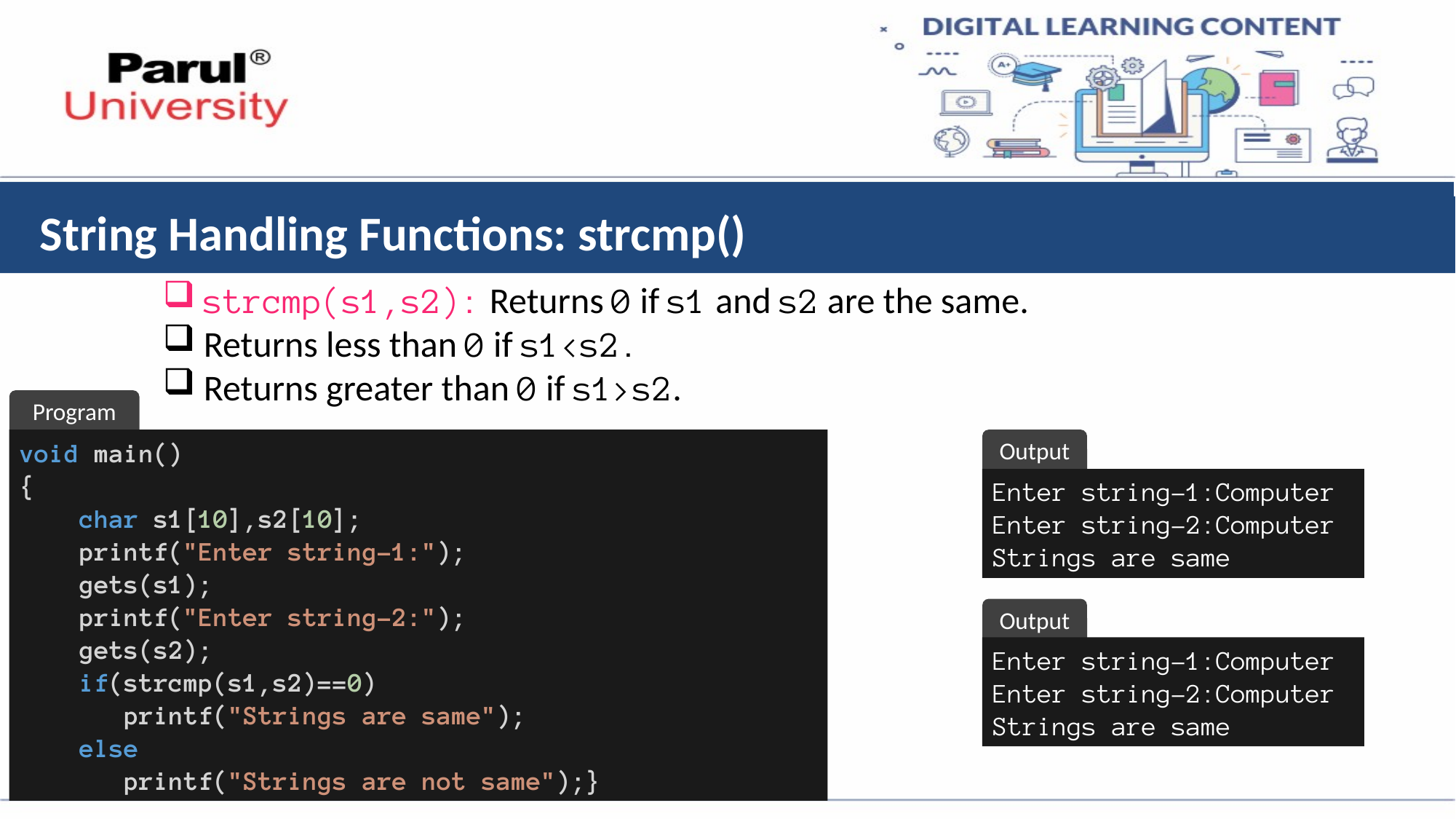

# String Handling Functions: strcmp()
strcmp(s1,s2): Returns 0 if s1 and s2 are the same.
Returns less than 0 if s1<s2.
Returns greater than 0 if s1>s2.
Program
void main()
{
    char s1[10],s2[10];
    printf("Enter string-1:");
    gets(s1);
    printf("Enter string-2:");
    gets(s2);
    if(strcmp(s1,s2)==0)
       printf("Strings are same");
    else
       printf("Strings are not same");}
Output
Enter string-1:Computer
Enter string-2:Computer
Strings are same
Output
Enter string-1:Computer
Enter string-2:Computer
Strings are same